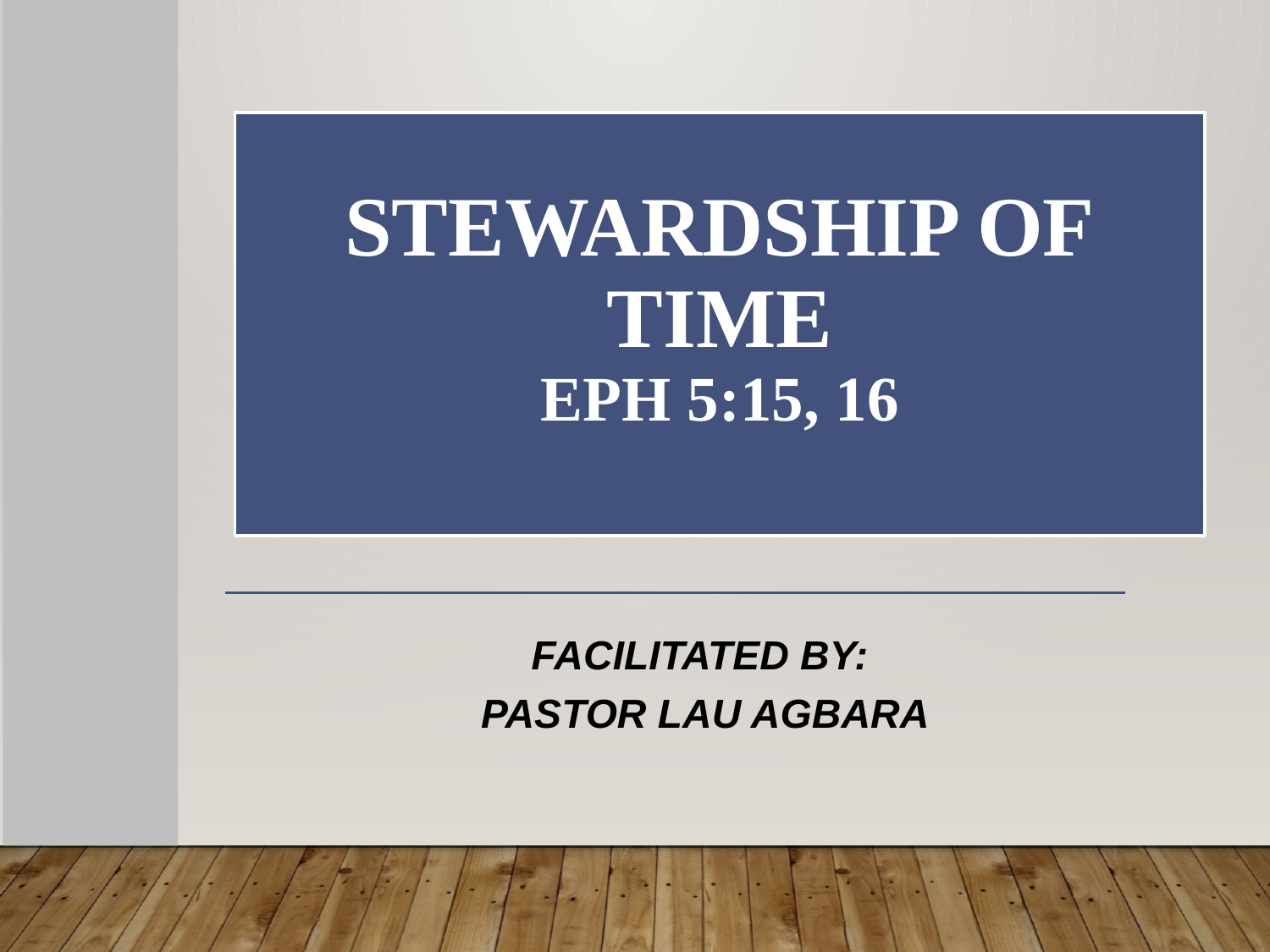

# STEWARDSHIP OF TIME Eph 5:15, 16
FACILITATED BY:
 PASTOR LAU AGBARA